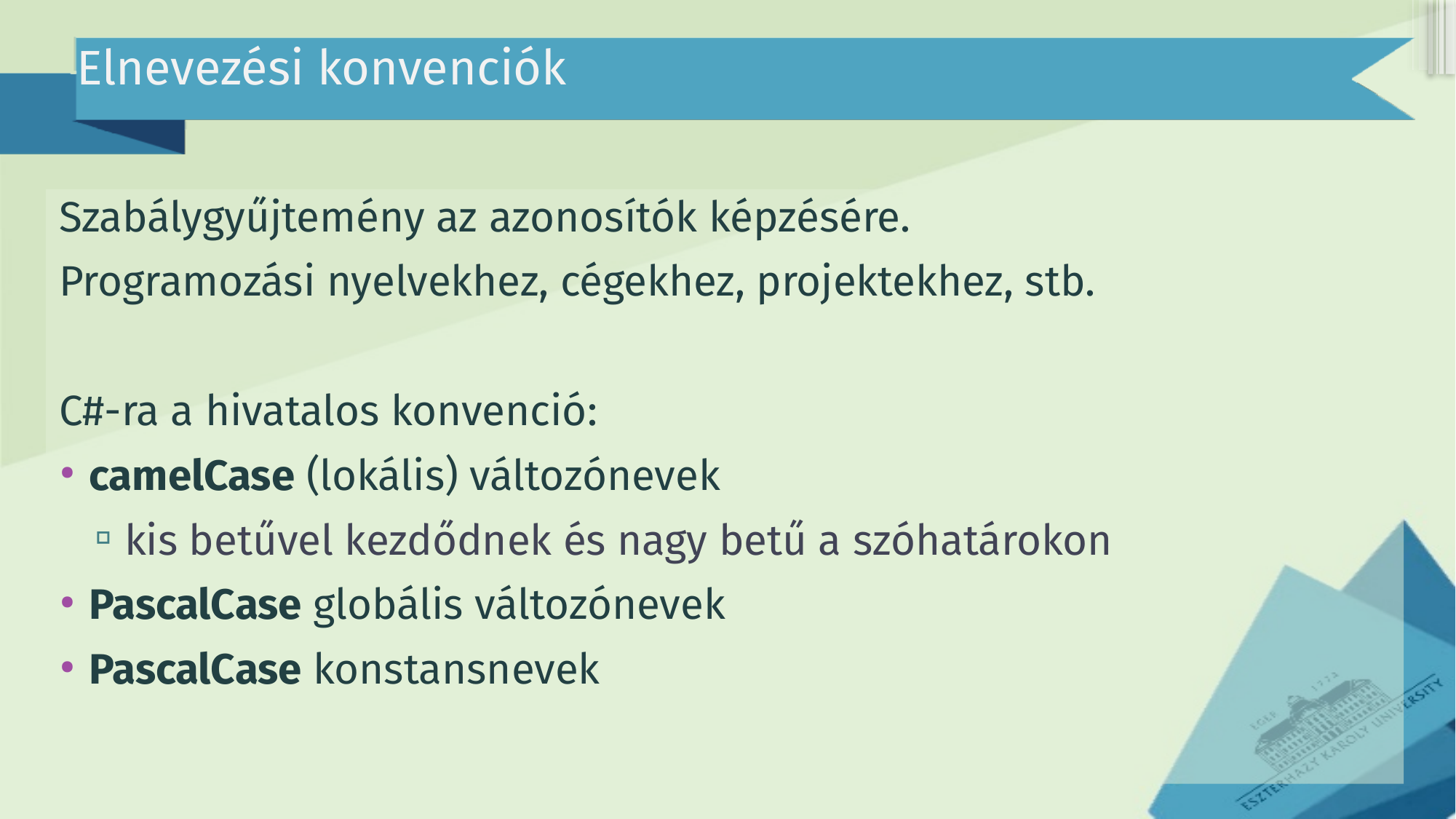

# Elnevezési konvenciók
Szabálygyűjtemény az azonosítók képzésére.
Programozási nyelvekhez, cégekhez, projektekhez, stb.

C#-ra a hivatalos konvenció:
camelCase (lokális) változónevek
kis betűvel kezdődnek és nagy betű a szóhatárokon
PascalCase globális változónevek
PascalCase konstansnevek